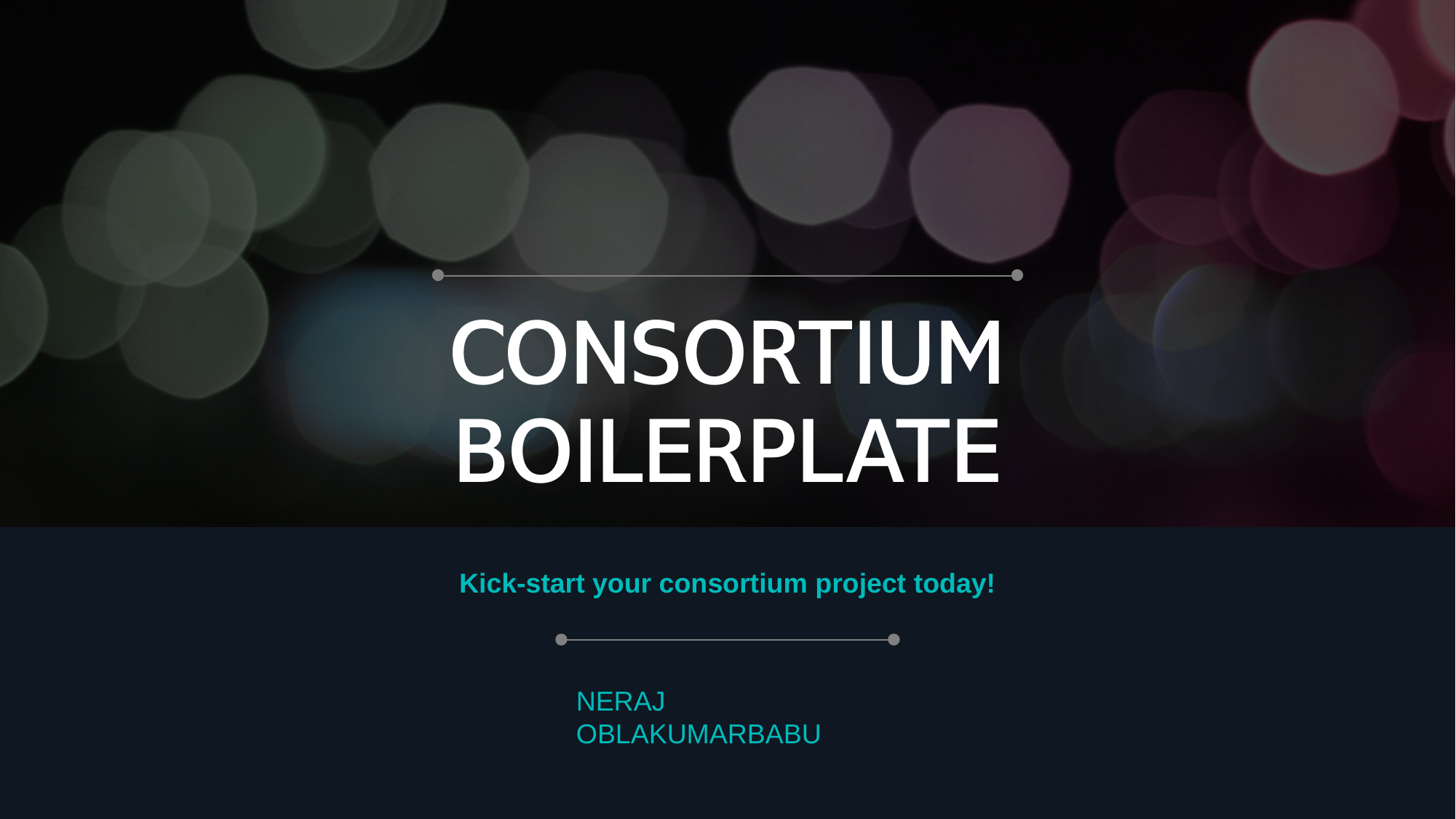

# CONSORTIUM BOILERPLATE
Kick-start your consortium project today!
NERAJ OBLAKUMARBABU